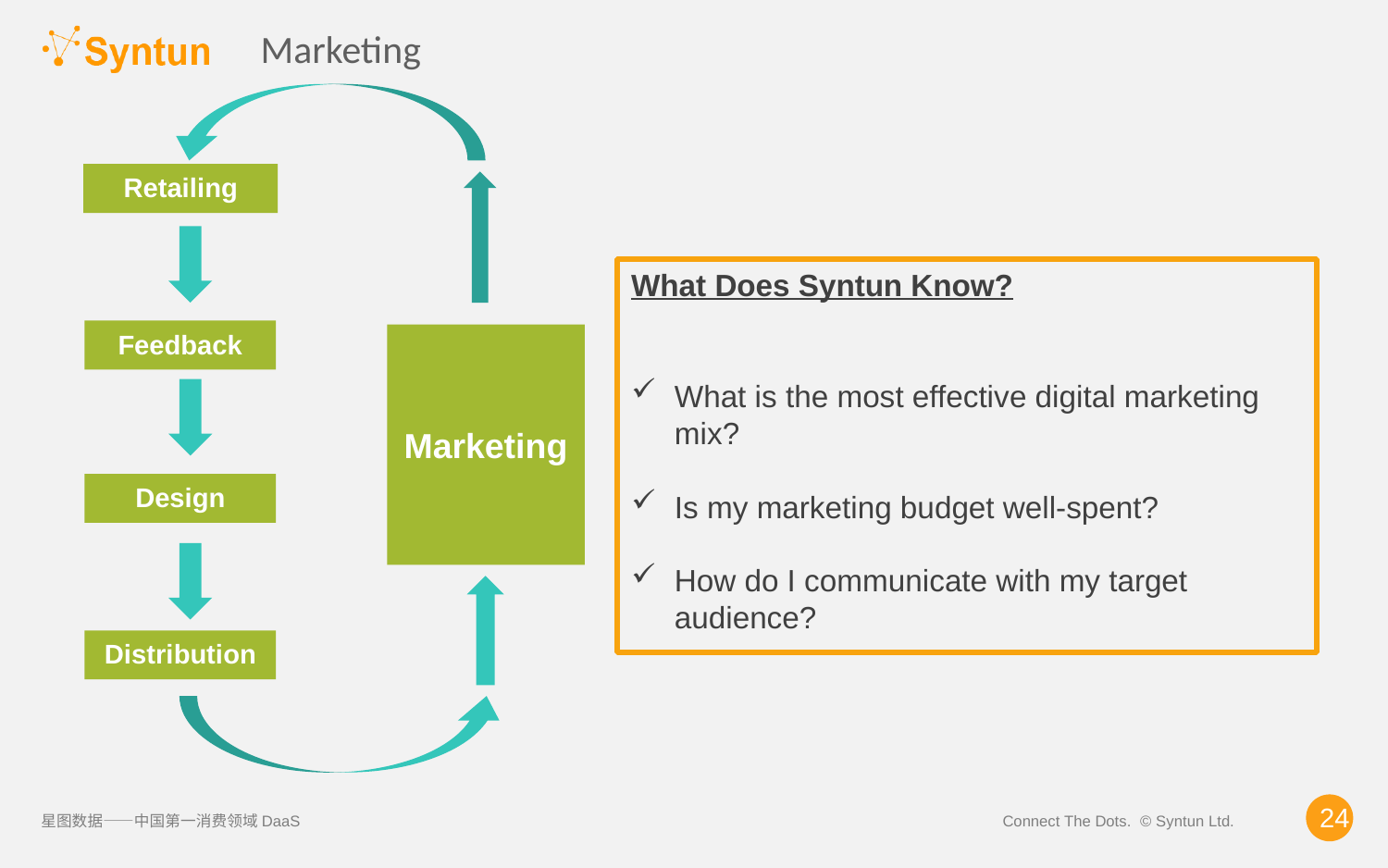

Marketing

Retailing

What Does Syntun Know?

What is the most effective digital marketing mix?

Is my marketing budget well-spent?

How do I communicate with my target audience?
Feedback
Marketing

Design

Distribution

24